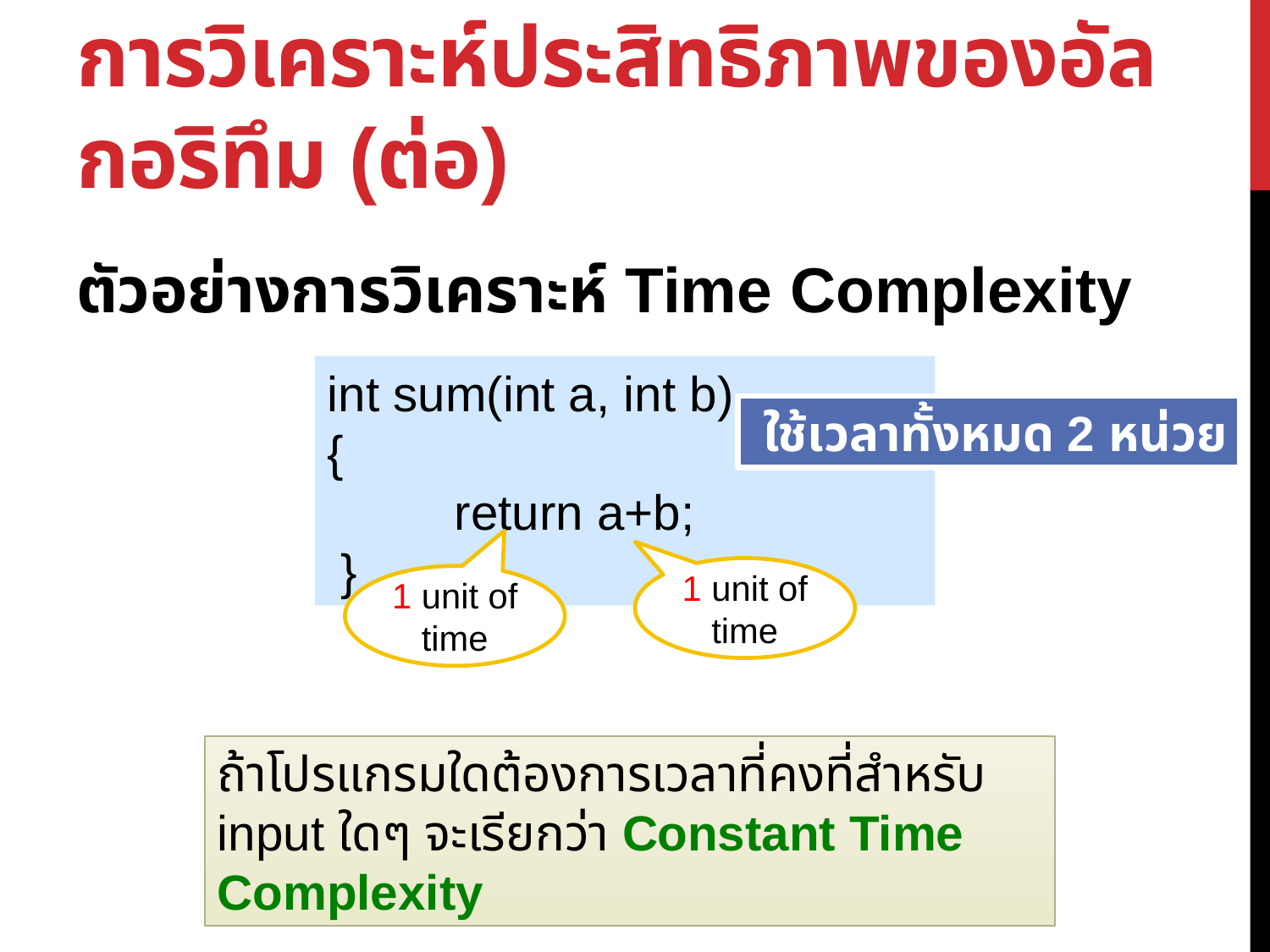

# การวิเคราะห์ประสิทธิภาพของอัลกอริทึม (ต่อ)
ตัวอย่างการวิเคราะห์ Time Complexity

int sum(int a, int b)
{
	return a+b;
 }
 ใช้เวลาทั้งหมด 2 หน่วย
1 unit of time
1 unit of time
ถ้าโปรแกรมใดต้องการเวลาที่คงที่สำหรับ input ใดๆ จะเรียกว่า Constant Time Complexity